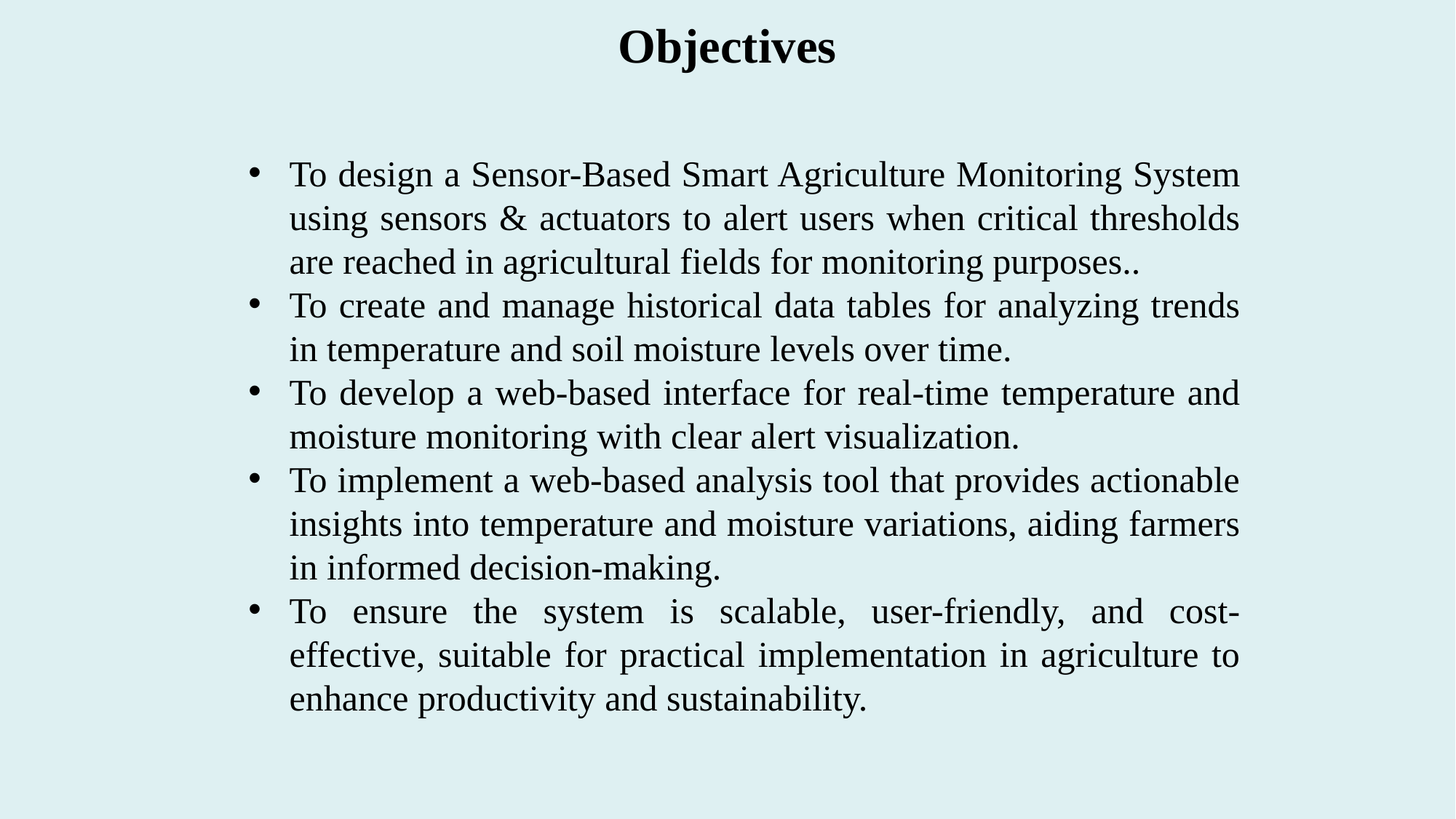

# Objectives
To design a Sensor-Based Smart Agriculture Monitoring System using sensors & actuators to alert users when critical thresholds are reached in agricultural fields for monitoring purposes..
To create and manage historical data tables for analyzing trends in temperature and soil moisture levels over time.
To develop a web-based interface for real-time temperature and moisture monitoring with clear alert visualization.
To implement a web-based analysis tool that provides actionable insights into temperature and moisture variations, aiding farmers in informed decision-making.
To ensure the system is scalable, user-friendly, and cost-effective, suitable for practical implementation in agriculture to enhance productivity and sustainability.